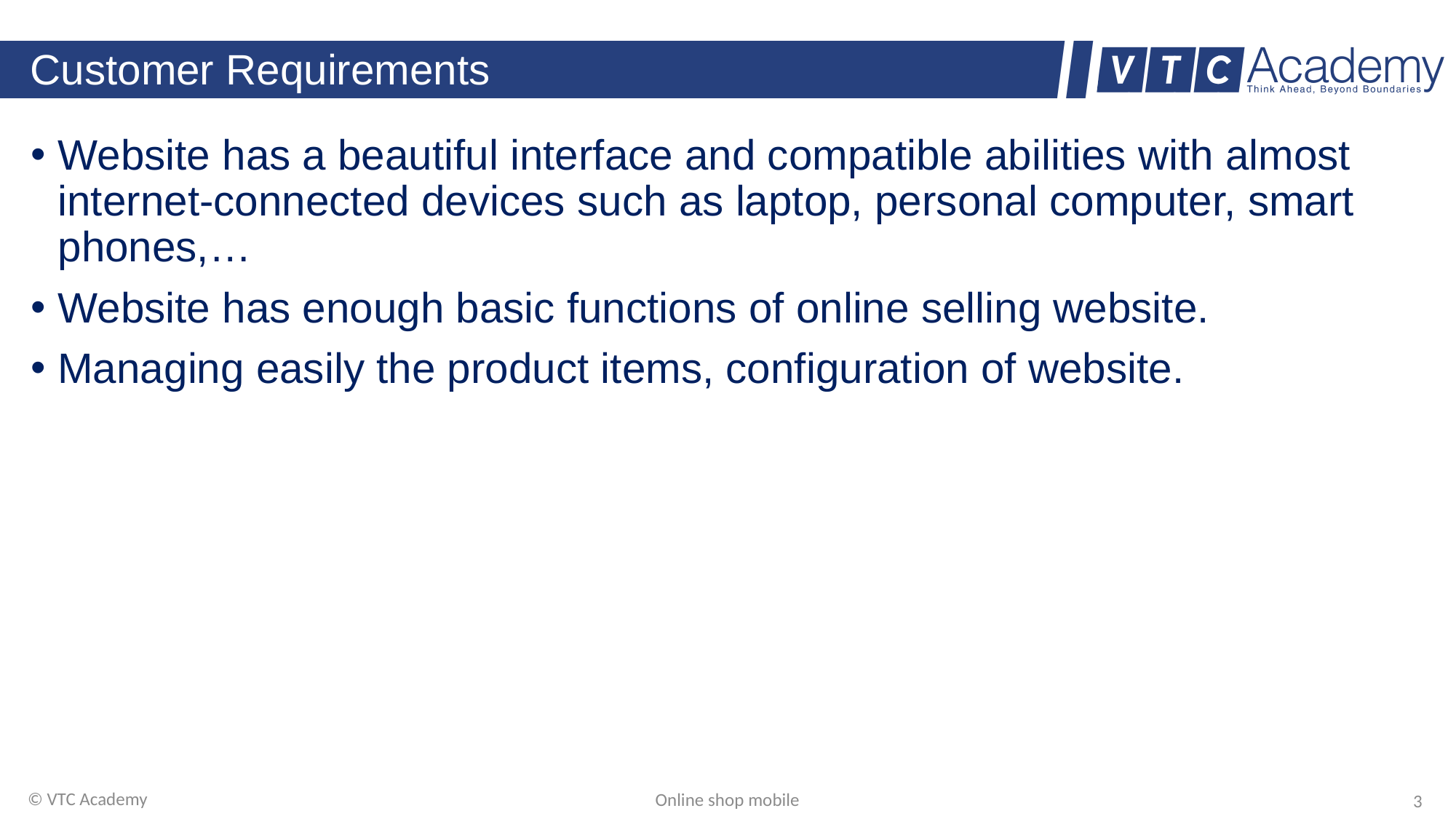

# Customer Requirements
Website has a beautiful interface and compatible abilities with almost internet-connected devices such as laptop, personal computer, smart phones,…
Website has enough basic functions of online selling website.
Managing easily the product items, configuration of website.

© VTC Academy
Online shop mobile
3